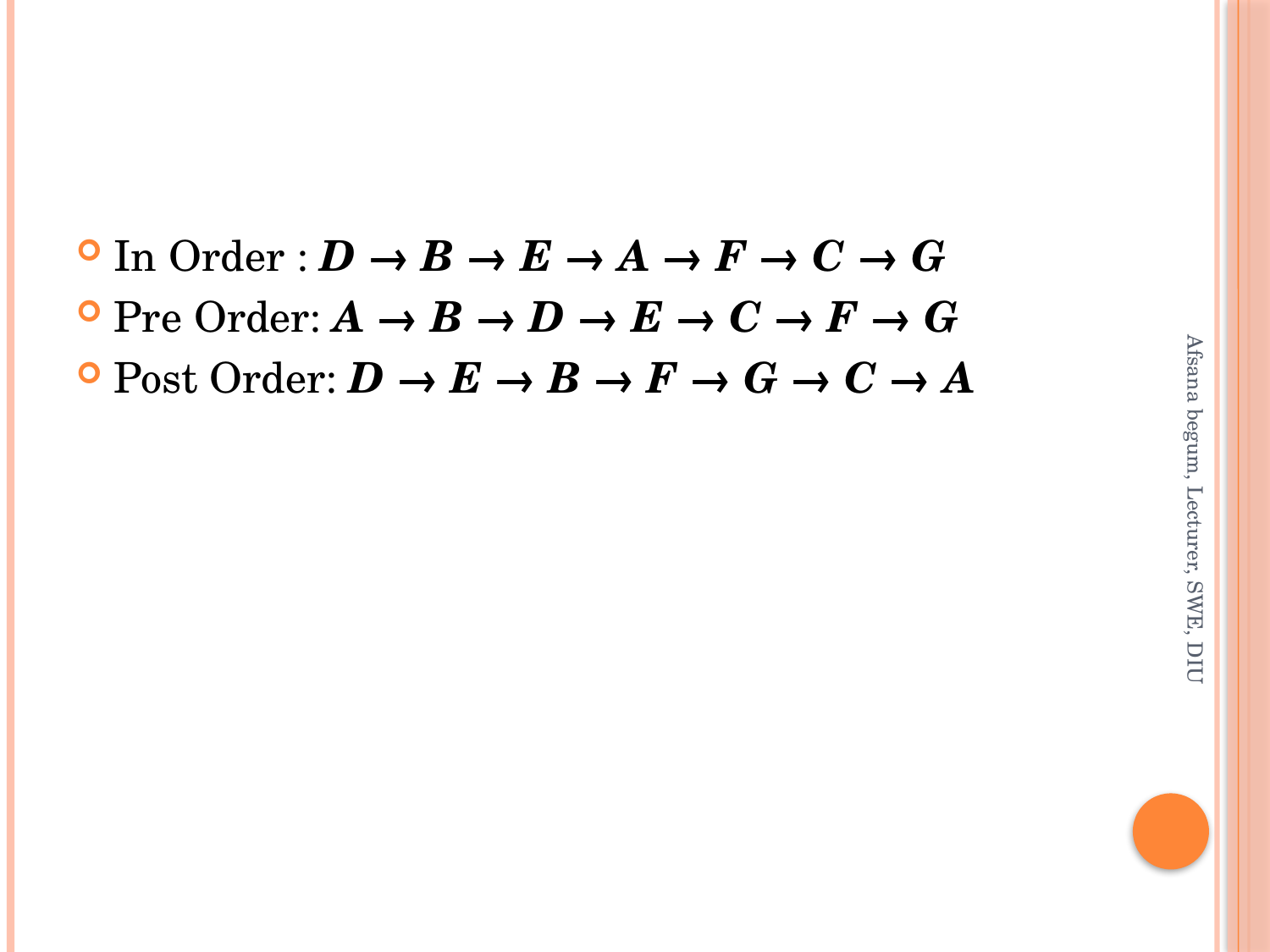

#
In Order : D → B → E → A → F → C → G
Pre Order: A → B → D → E → C → F → G
Post Order: D → E → B → F → G → C → A

Afsana begum, Lecturer, SWE, DIU